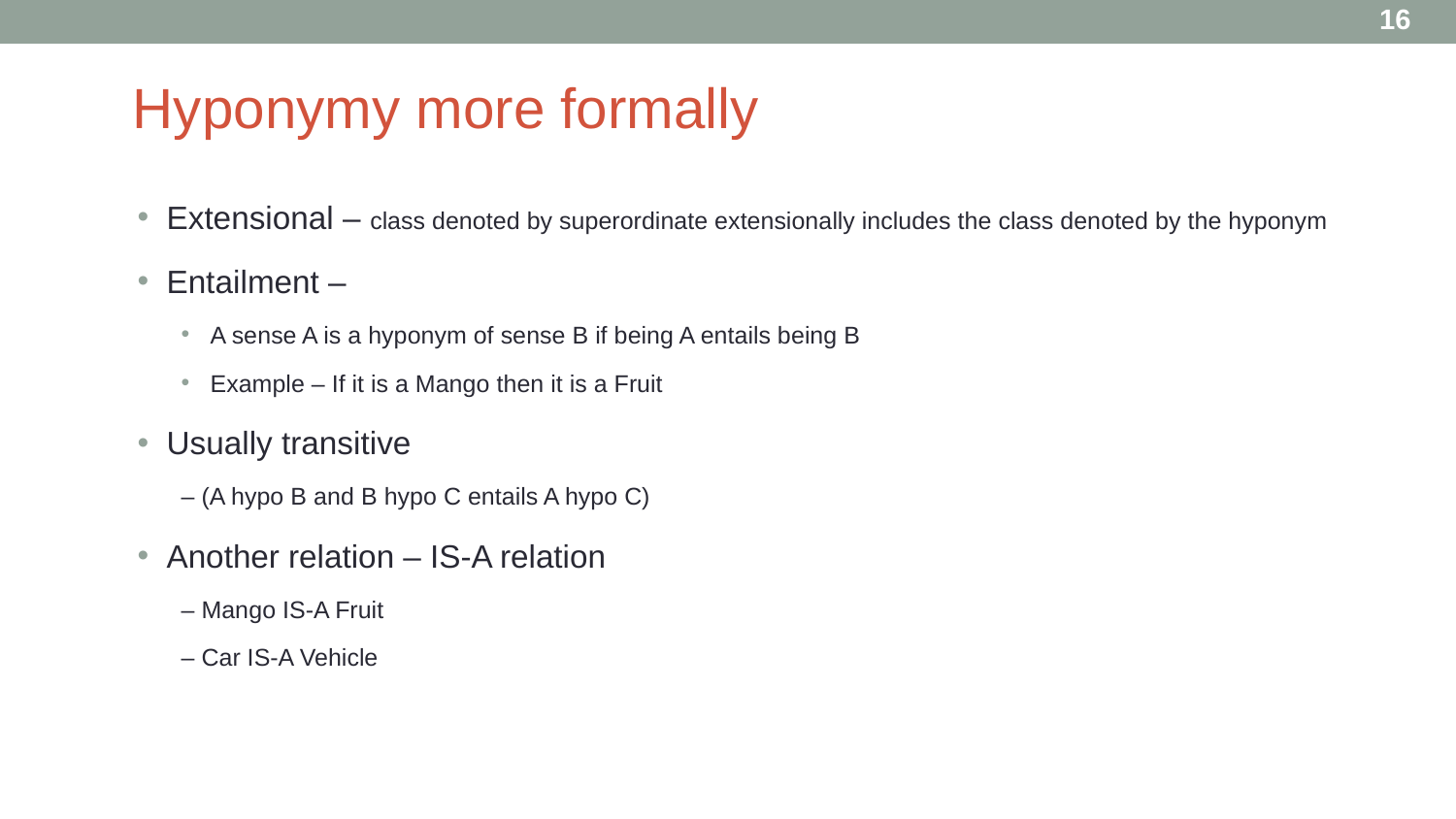

16
# Hyponymy more formally
Extensional – class denoted by superordinate extensionally includes the class denoted by the hyponym
Entailment –
A sense A is a hyponym of sense B if being A entails being B
Example – If it is a Mango then it is a Fruit
Usually transitive
– (A hypo B and B hypo C entails A hypo C)
Another relation – IS-A relation
– Mango IS-A Fruit
– Car IS-A Vehicle